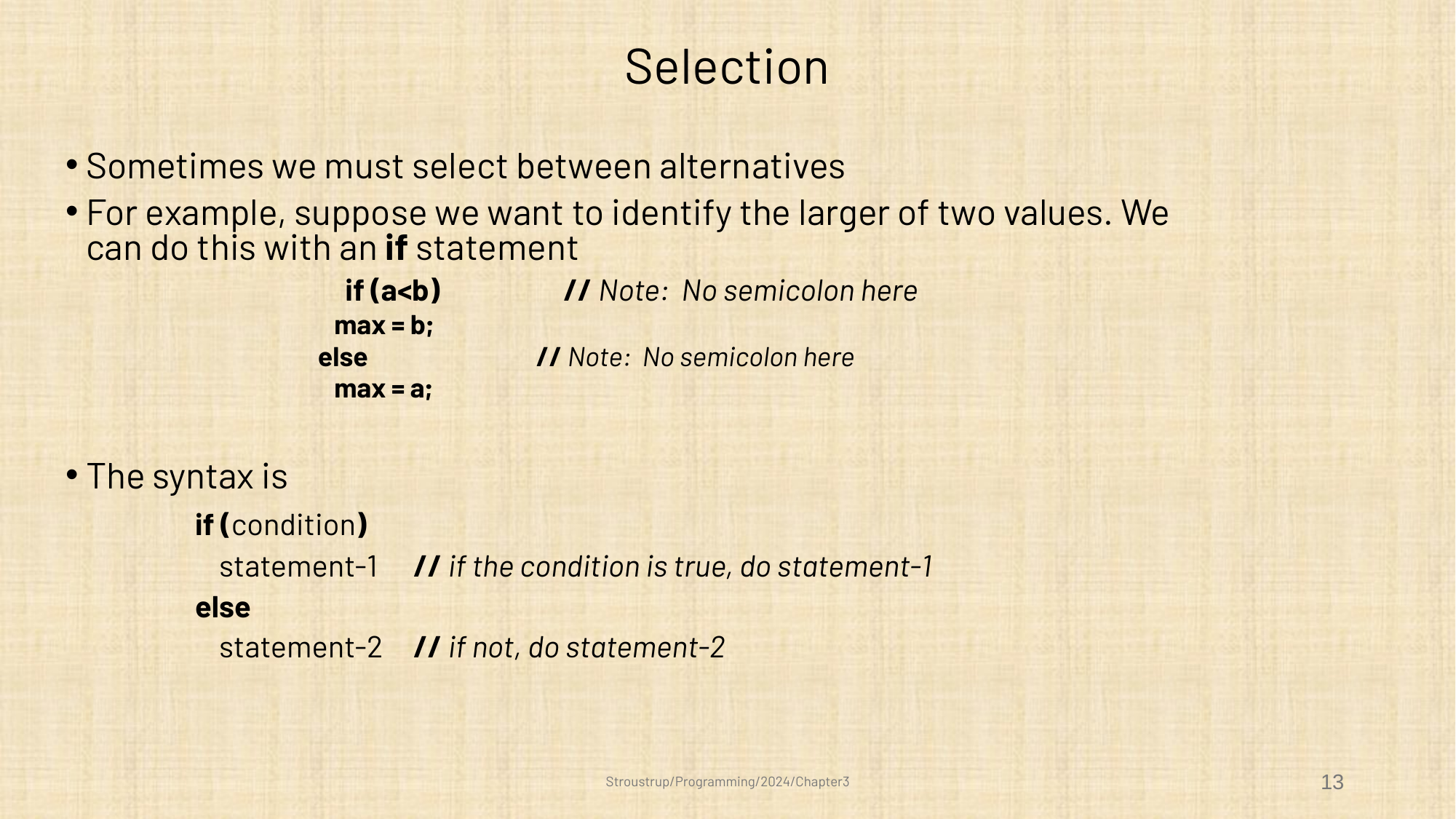

# Selection
Sometimes we must select between alternatives
For example, suppose we want to identify the larger of two values. We can do this with an if statement
			if (a<b)		// Note:  No semicolon here
		   max = b;
		else		// Note:  No semicolon here
		   max = a;

The syntax is
		if (condition)
		    statement-1	// if the condition is true, do statement-1
		else
		    statement-2	// if not, do statement-2

Stroustrup/Programming/2024/Chapter3
13